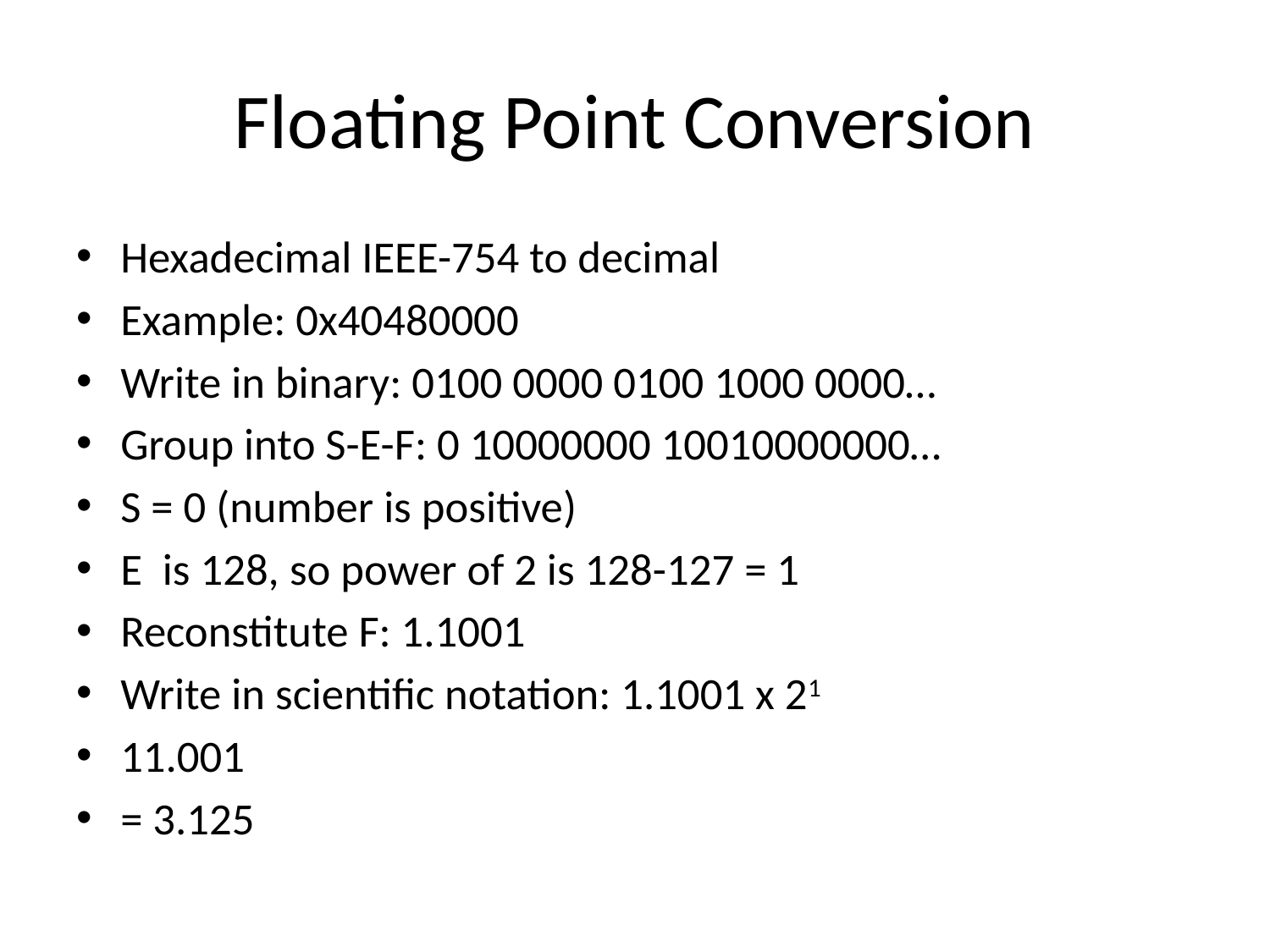

# Floating Point Conversion
Hexadecimal IEEE-754 to decimal
Example: 0x40480000
Write in binary: 0100 0000 0100 1000 0000…
Group into S-E-F: 0 10000000 10010000000…
S = 0 (number is positive)
E  is 128, so power of 2 is 128-127 = 1
Reconstitute F: 1.1001
Write in scientific notation: 1.1001 x 21
11.001
= 3.125